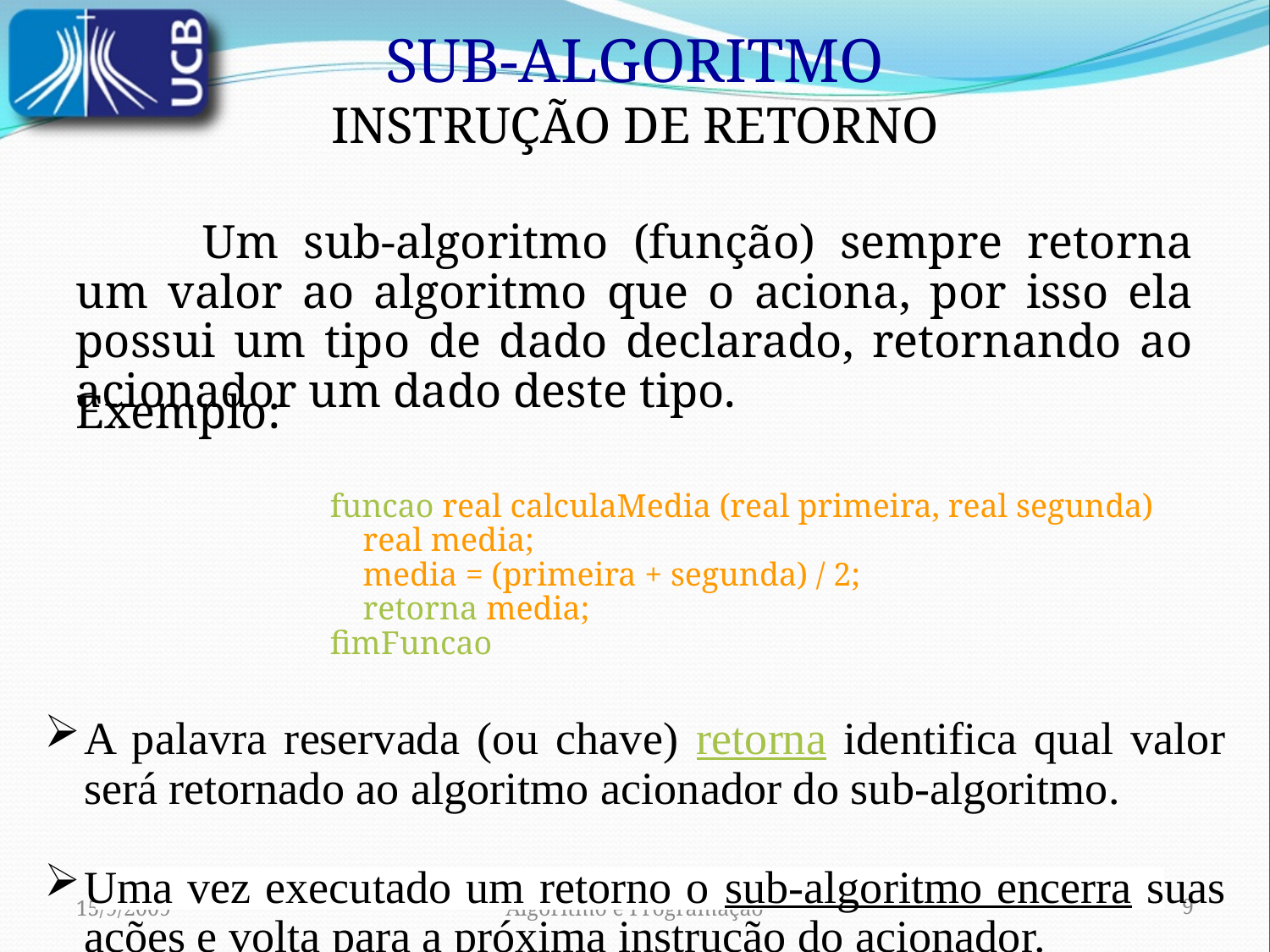

SUB-ALGORITMO
INSTRUÇÃO DE RETORNO

	Um sub-algoritmo (função) sempre retorna um valor ao algoritmo que o aciona, por isso ela possui um tipo de dado declarado, retornando ao acionador um dado deste tipo.
Exemplo:

		funcao real calculaMedia (real primeira, real segunda)
		    real media;
		    media = (primeira + segunda) / 2;
		    retorna media;
		fimFuncao
A palavra reservada (ou chave) retorna identifica qual valor será retornado ao algoritmo acionador do sub-algoritmo.

Uma vez executado um retorno o sub-algoritmo encerra suas ações e volta para a próxima instrução do acionador.

15/9/2009
Algoritmo e Programação
9